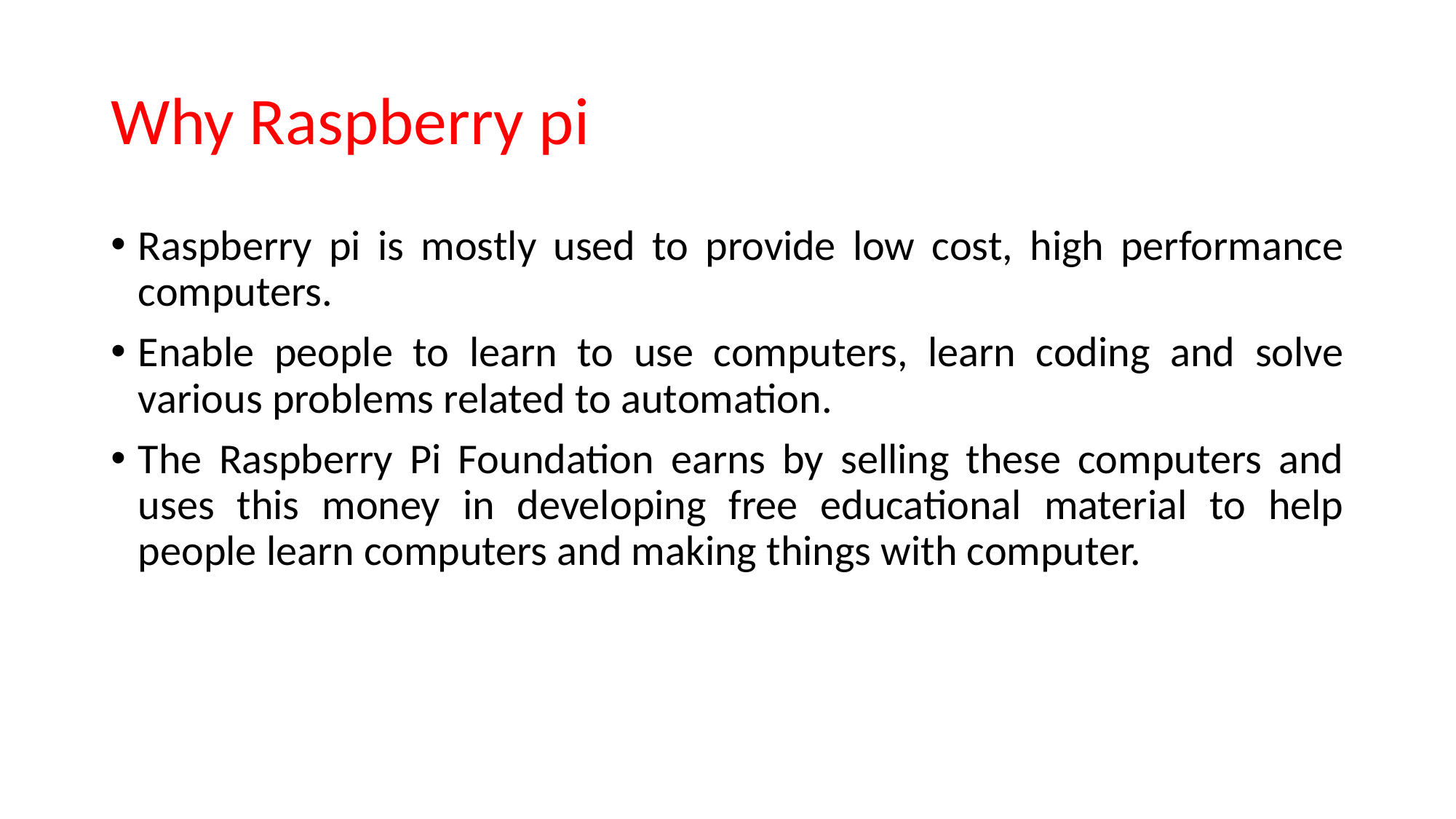

# Why Raspberry pi
Raspberry pi is mostly used to provide low cost, high performance computers.
Enable people to learn to use computers, learn coding and solve various problems related to automation.
The Raspberry Pi Foundation earns by selling these computers and uses this money in developing free educational material to help people learn computers and making things with computer.